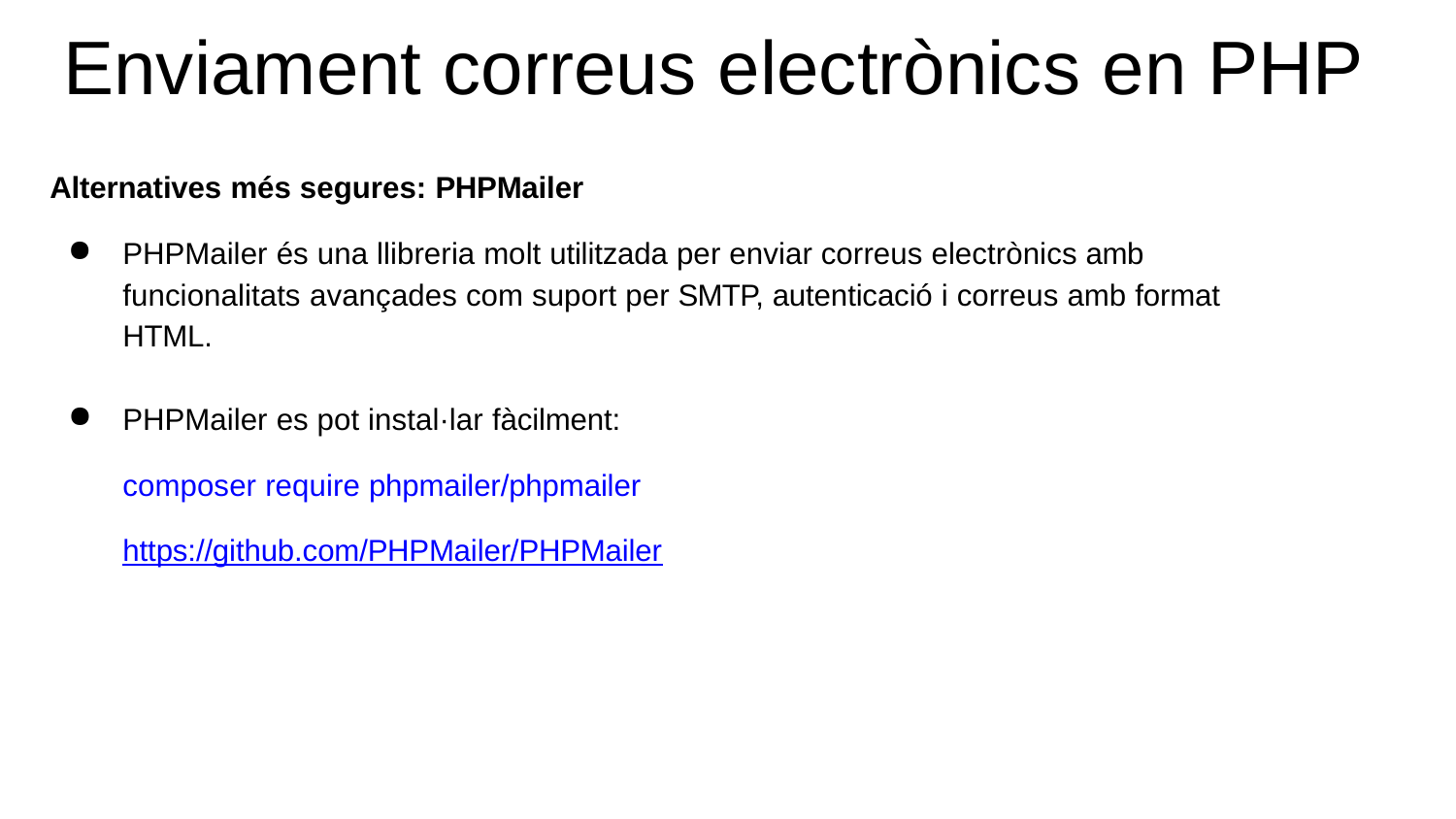

# Enviament correus electrònics en PHP
Alternatives més segures: PHPMailer
PHPMailer és una llibreria molt utilitzada per enviar correus electrònics amb funcionalitats avançades com suport per SMTP, autenticació i correus amb format HTML.
PHPMailer es pot instal·lar fàcilment: 	composer require phpmailer/phpmailer 	https://github.com/PHPMailer/PHPMailer